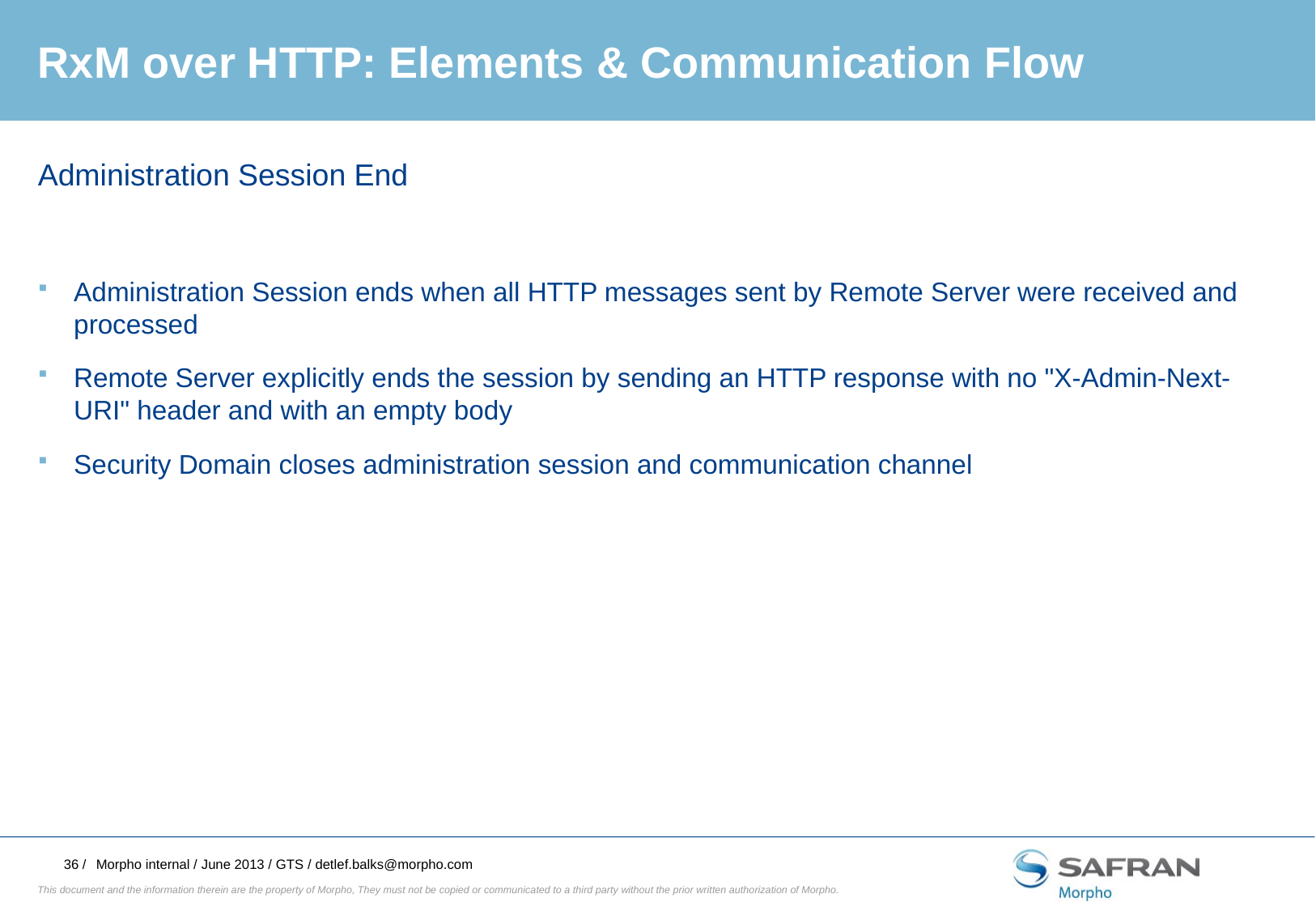

# RxM over HTTP: Elements & Communication Flow
Administration Session End

Administration Session ends when all HTTP messages sent by Remote Server were received and processed
Remote Server explicitly ends the session by sending an HTTP response with no "X-Admin-Next-URI" header and with an empty body
Security Domain closes administration session and communication channel
Morpho internal / June 2013 / GTS / detlef.balks@morpho.com